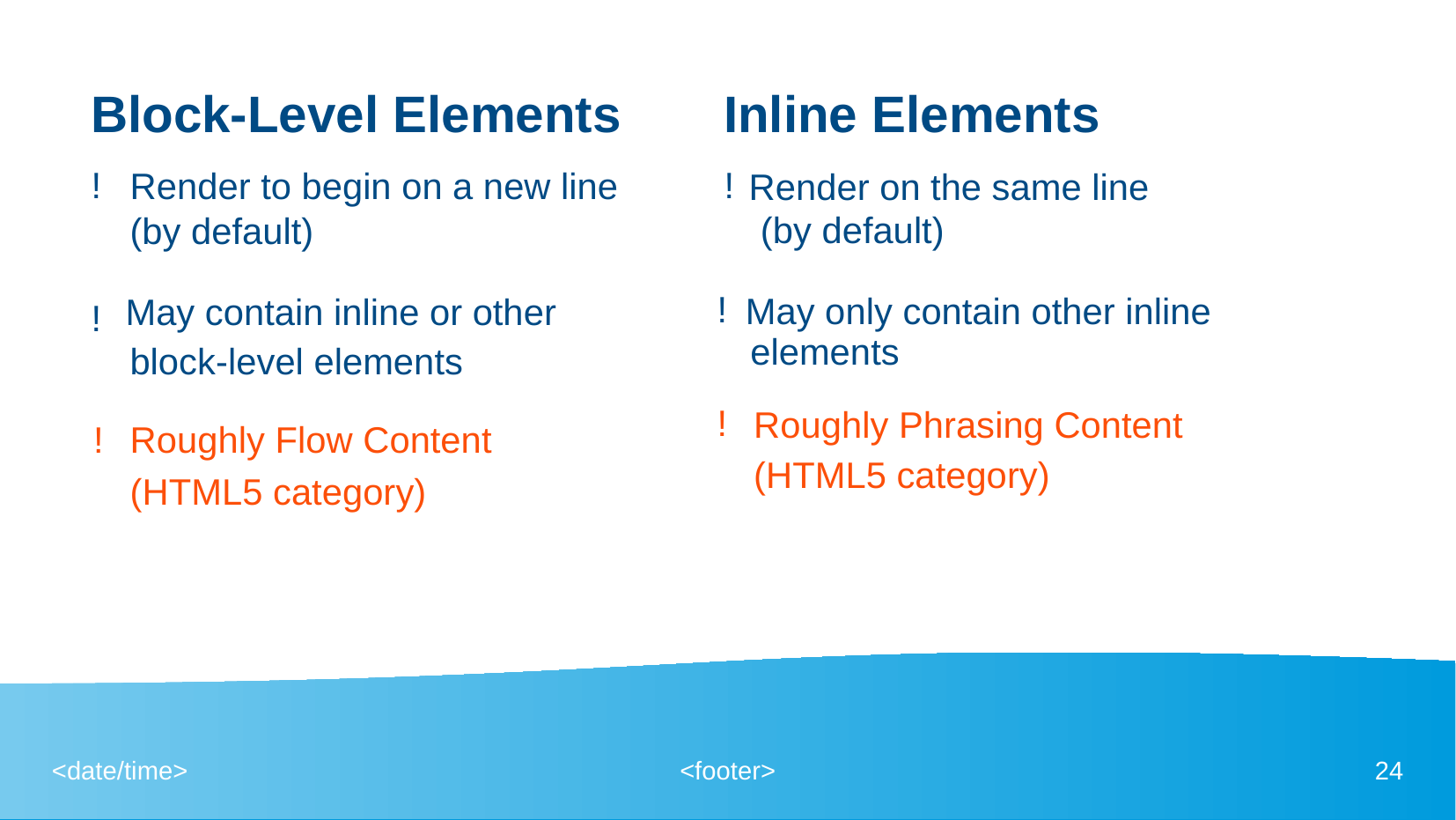

Block-Level Elements
Inline Elements
!
!
Render to begin on a new line
Render on the same line
(by default)
(by default)
!
May only contain other inline
May contain inline or other
!
elements
block-level elements
!
Roughly Phrasing Content
!
Roughly Flow Content
(HTML5 category)
(HTML5 category)